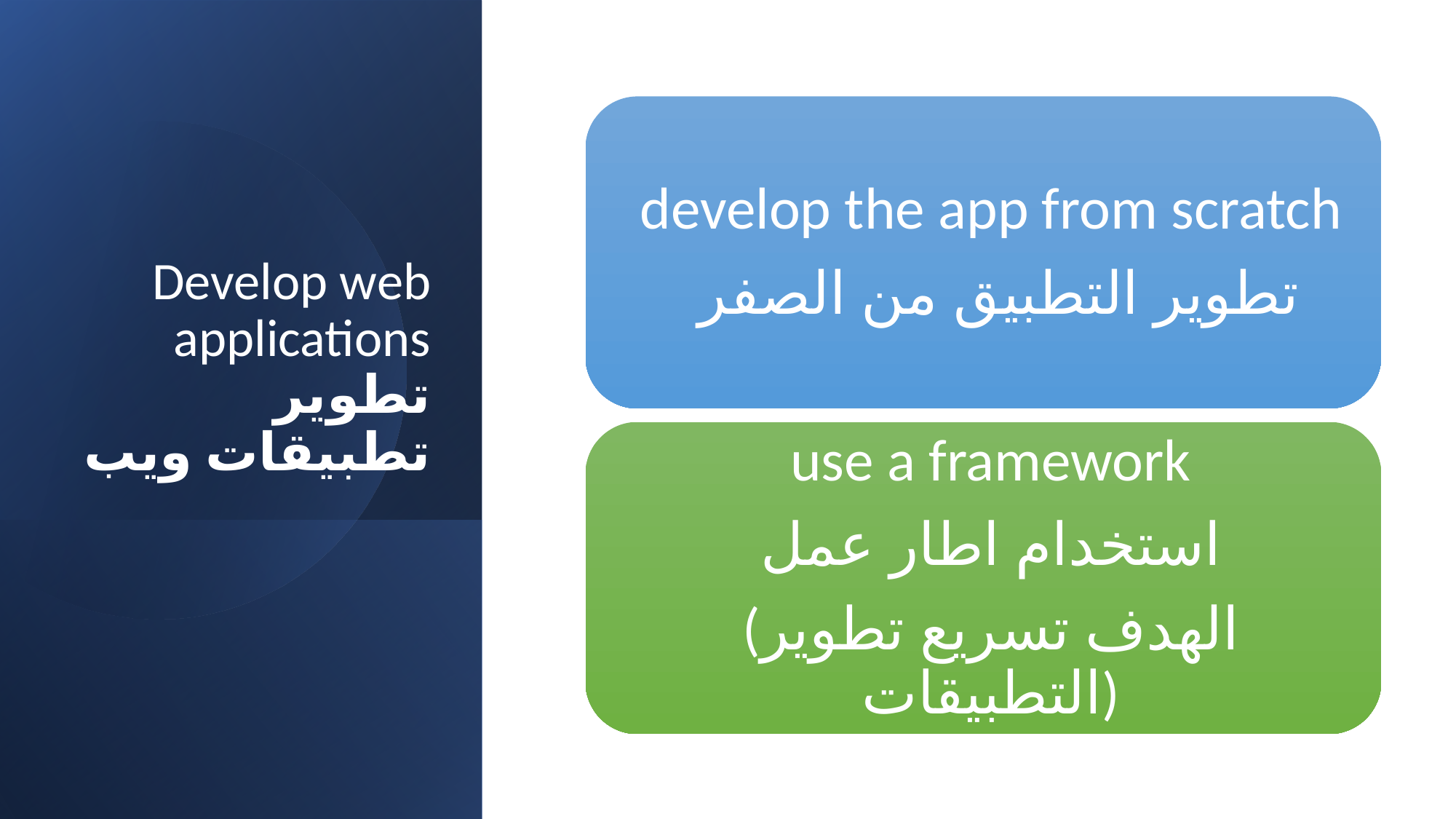

develop the app from scratch
 تطوير التطبيق من الصفر
use a framework
 استخدام اطار عمل
(الهدف تسريع تطوير التطبيقات)

# Develop web applications تطوير تطبيقات ويب